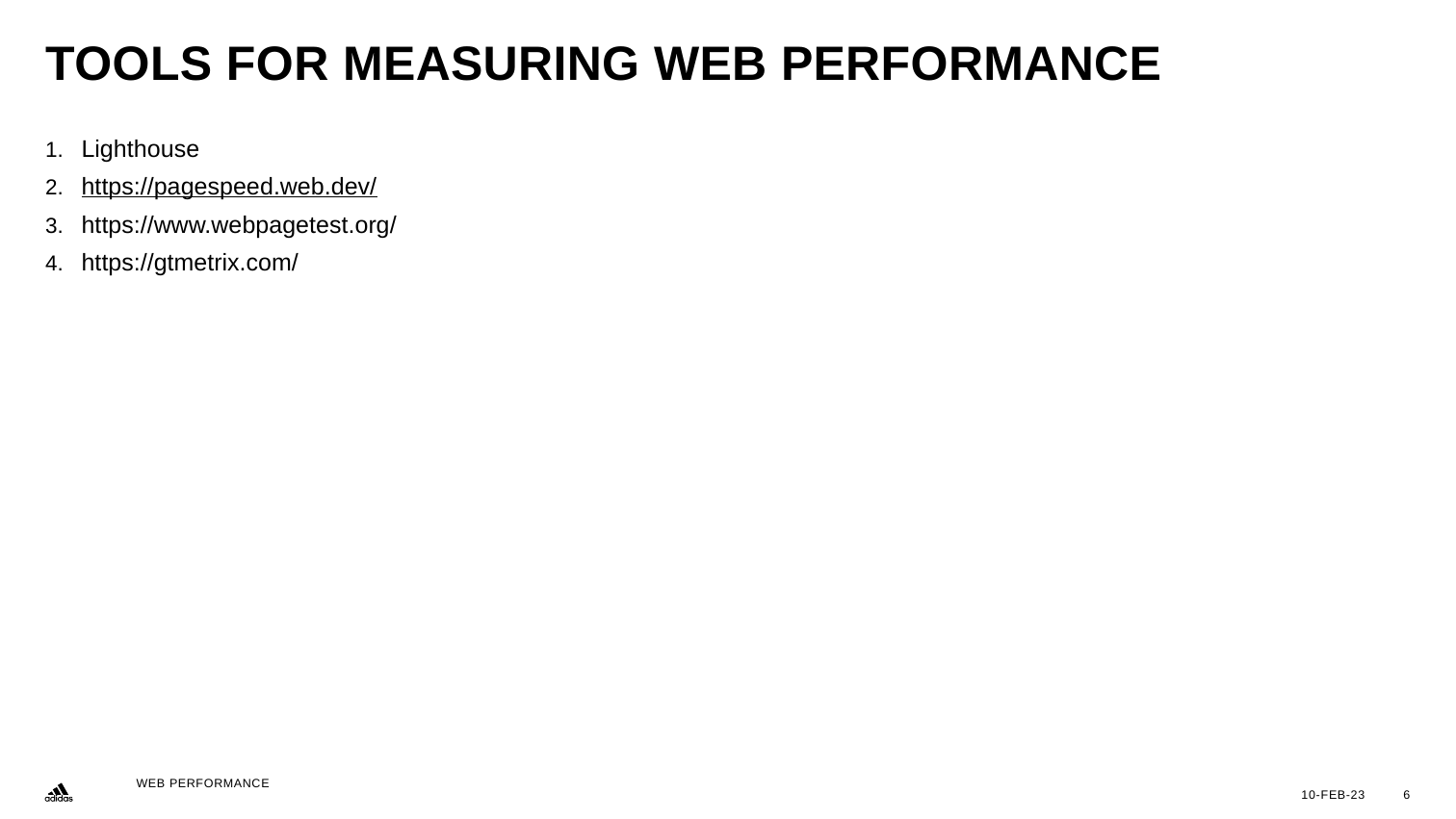

# Tools for Measuring web performance
Lighthouse
https://pagespeed.web.dev/
https://www.webpagetest.org/
https://gtmetrix.com/
10-Feb-23
6
WEB PERFORMANCE

6
2021 ADIDAS AG
10-Feb-23